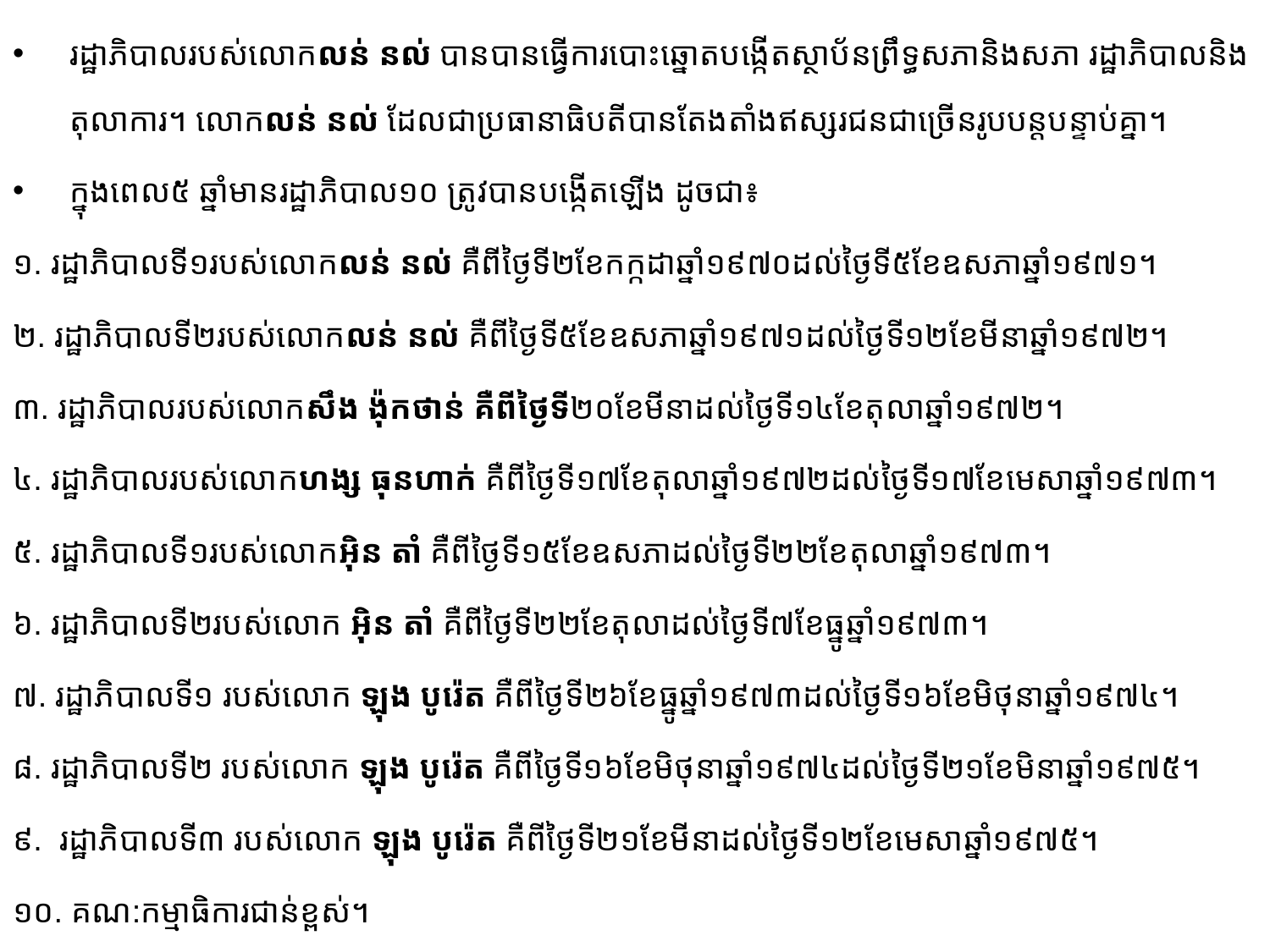

រដ្ឋាភិបាល​របស់លោក​​លន់ នល់ បានបានធ្វើការបោះឆ្នោតបង្កើត​ស្ថាប័នព្រឹទ្ធសភានិងសភា​ រដ្ឋាភិបាលនិងតុលាការ​។ លោក​លន់ នល់ ដែលជាប្រធានាធិបតីបានតែងតាំងឥស្សរជនជាច្រើនរូបបន្តបន្ទាប់គ្នា។
ក្នុងពេល៥ ឆ្នាំ​មាន​រដ្ឋា​ភិ​បាល១០ ត្រូវបាន​បង្កើតឡើង ដូចជា៖
១.​ រដ្ឋាភិបាលទី១របស់លោកលន់ នល់ គឺពីថ្ងៃទី២ខែកក្កដាឆ្នាំ១៩៧០ដល់ថ្ងៃទី៥ខែឧសភា​ឆ្នាំ១៩៧១។
២.​​ រដ្ឋាភិបាលទី២របស់លោកលន់ នល់ គឺពីថ្ងៃទី​​​៥ខែឧសភាឆ្នាំ​១៩៧១ដល់ថ្ងៃទី១២ខែមីនាឆ្នាំ១៩៧២។
៣. រដ្ឋាភិបាលរបស់លោកសឹង ង៉ុកថាន់ គឺពីថ្ងៃទី២០​ខែមីនាដល់ថ្ងៃទី១៤ខែតុលាឆ្នាំ១៩៧២។
៤. រដ្ឋាភិបាលរបស់លោកហង្ស ធុនហាក់ គឺពីថ្ងៃទី១៧​ខែតុលាឆ្នាំ១៩៧២ដល់ថ្ងៃទី១៧ខែមេសាឆ្នាំ១៩៧៣។
៥. រដ្ឋាភិបាលទី១របស់លោក​អ៊ិន តាំ គឺពីថ្ងៃទី១៥ខែឧសភាដល់ថ្ងៃទី២២ខែតុលាឆ្នាំ១៩៧៣។
៦. រដ្ឋាភិបាល​ទី២របស់លោក​ អ៊ិន តាំ គឺពីថ្ងៃទី២២ខែតុលា​ដល់ថ្ងៃទី៧ខែធ្នូឆ្នាំ១៩៧៣។
៧. រដ្ឋាភិបាលទី១ របស់លោក ឡុង បូរ៉េត គឺពីថ្ងៃទី២៦ខែធ្នូឆ្នាំ១៩៧៣ដល់ថ្ងៃទី១៦ខែមិថុនាឆ្នាំ១៩៧៤។
៨.​ រដ្ឋាភិបាលទី២ របស់លោក ឡុង បូរ៉េត គឺពីថ្ងៃទី១៦ខែមិថុនាឆ្នាំ១៩៧៤ដល់ថ្ងៃទី២១ខែមិនាឆ្នាំ១៩៧៥។
៩. ​ រដ្ឋាភិបាលទី៣ របស់លោក ឡុង បូរ៉េត គឺពីថ្ងៃទី២១ខែមីនាដល់ថ្ងៃទី១២ខែមេសាឆ្នាំ១៩៧៥។
១០. គណ:កម្មាធិការជាន់ខ្ពស់។